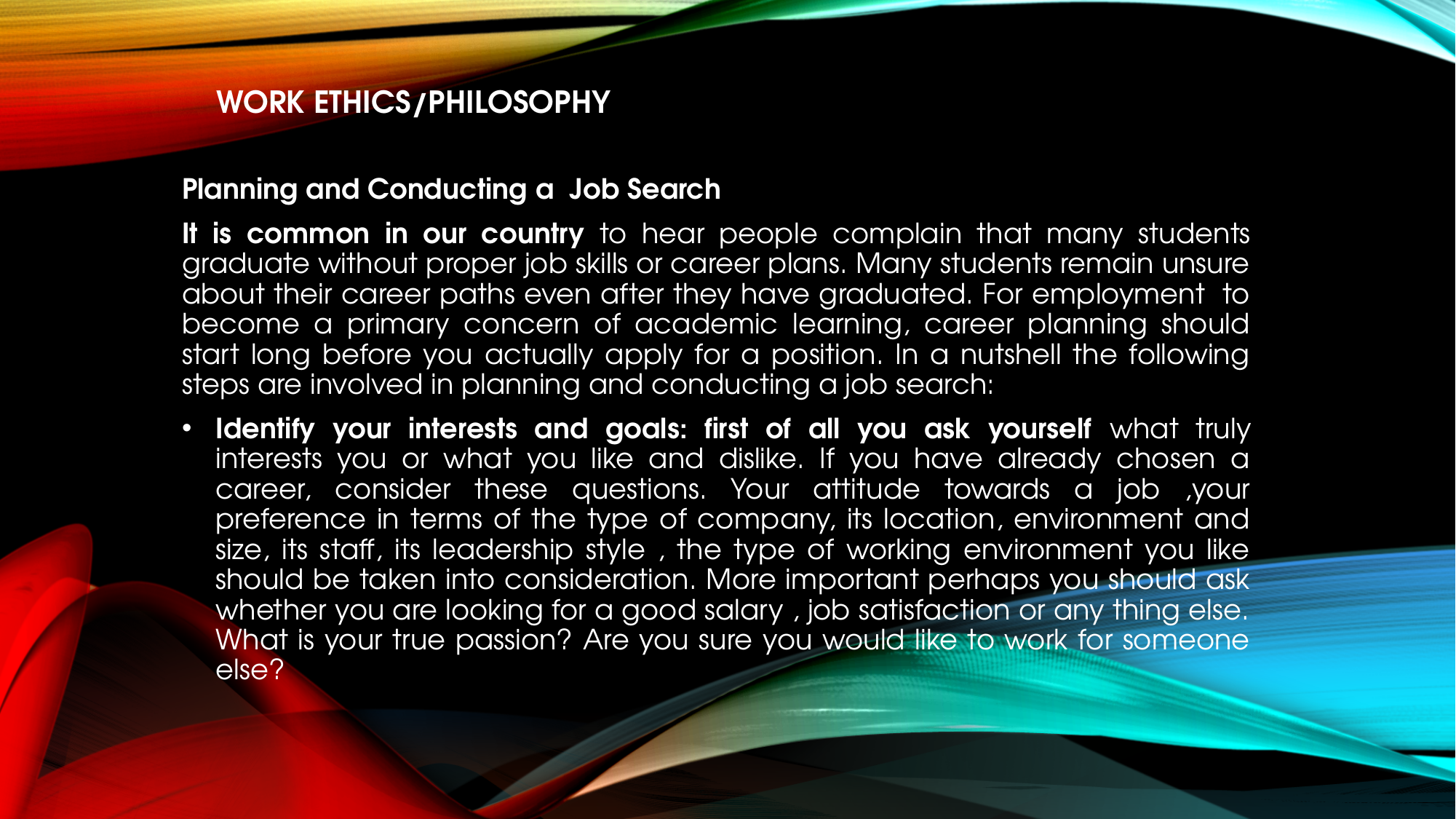

# Work Ethics/Philosophy
Planning and Conducting a  Job Search
It is common in our country to hear people complain that many students graduate without proper job skills or career plans. Many students remain unsure about their career paths even after they have graduated. For employment  to become a primary concern of academic learning, career planning should start long before you actually apply for a position. In a nutshell the following steps are involved in planning and conducting a job search:
Identify your interests and goals: first of all you ask yourself what truly interests you or what you like and dislike. If you have already chosen a career, consider these questions. Your attitude towards a job ,your preference in terms of the type of company, its location, environment and size, its staff, its leadership style , the type of working environment you like should be taken into consideration. More important perhaps you should ask whether you are looking for a good salary , job satisfaction or any thing else. What is your true passion? Are you sure you would like to work for someone else?